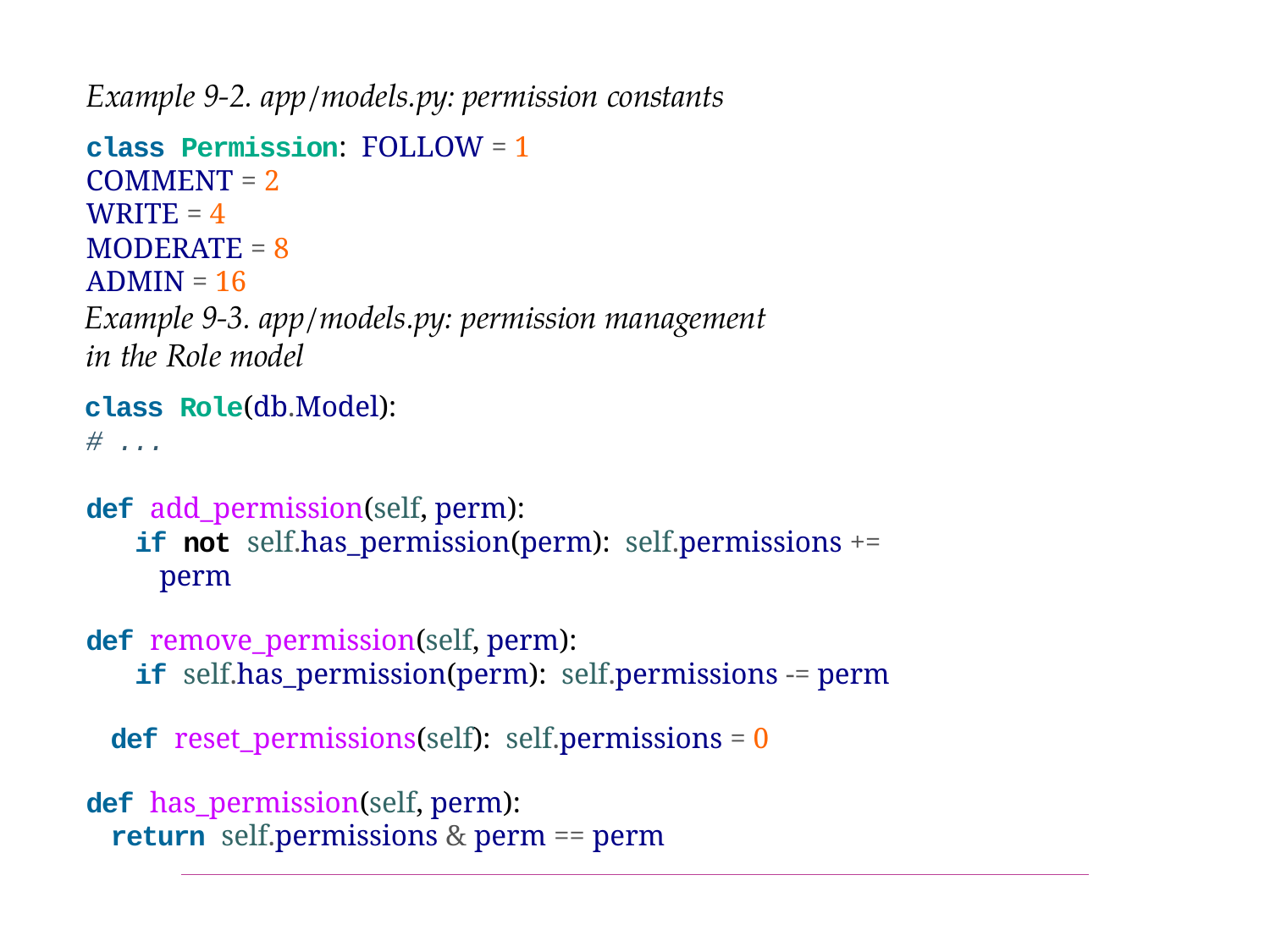

Example 9-2. app/models.py: permission constants
class Permission:  FOLLOW = 1
COMMENT = 2
WRITE = 4
MODERATE = 8
ADMIN = 16
Example 9-3. app/models.py: permission management in the Role model
class Role(db.Model):
# ...

def add_permission(self, perm):
if not self.has_permission(perm):  self.permissions += perm

def remove_permission(self, perm):
if self.has_permission(perm):  self.permissions -= perm

def reset_permissions(self):  self.permissions = 0

def has_permission(self, perm):
return self.permissions & perm == perm